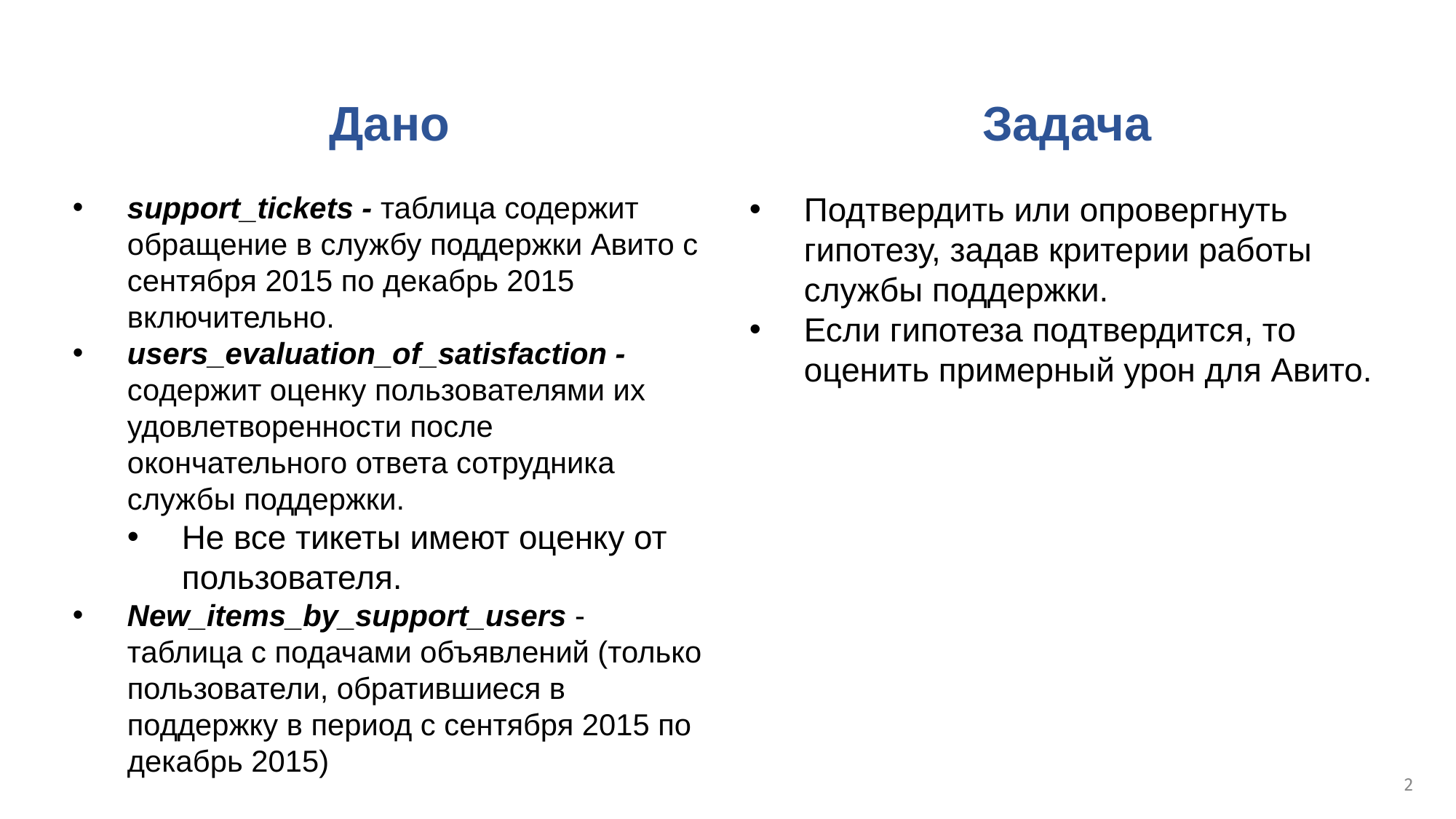

# Дано​
Задача​
support_tickets - таблица содержит обращение в службу поддержки Авито c сентября 2015 по декабрь 2015 включительно.
users_evaluation_of_satisfaction -  содержит оценку пользователями их удовлетворенности после окончательного ответа сотрудника службы поддержки.
Не все тикеты имеют оценку от пользователя.
New_items_by_support_users - таблица с подачами объявлений (только пользователи, обратившиеся в поддержку в период с сентября 2015 по декабрь 2015)

Подтвердить или опровергнуть гипотезу, задав критерии работы службы поддержки.
Если гипотеза подтвердится, то оценить примерный урон для Авито.

2